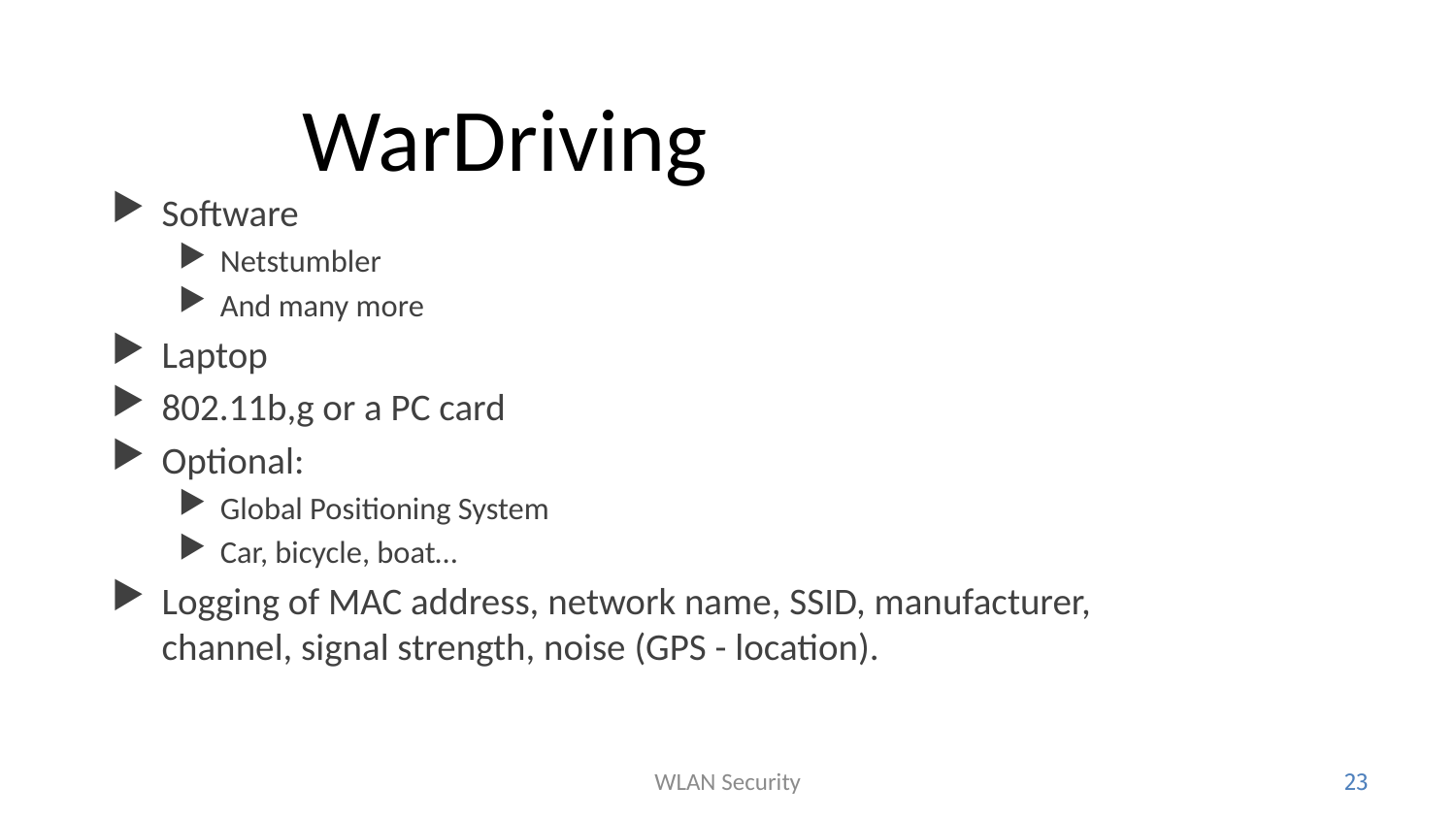

# WarDriving
Software
Netstumbler
And many more
Laptop
802.11b,g or a PC card
Optional:
Global Positioning System
Car, bicycle, boat…
Logging of MAC address, network name, SSID, manufacturer, channel, signal strength, noise (GPS - location).
WLAN Security
23